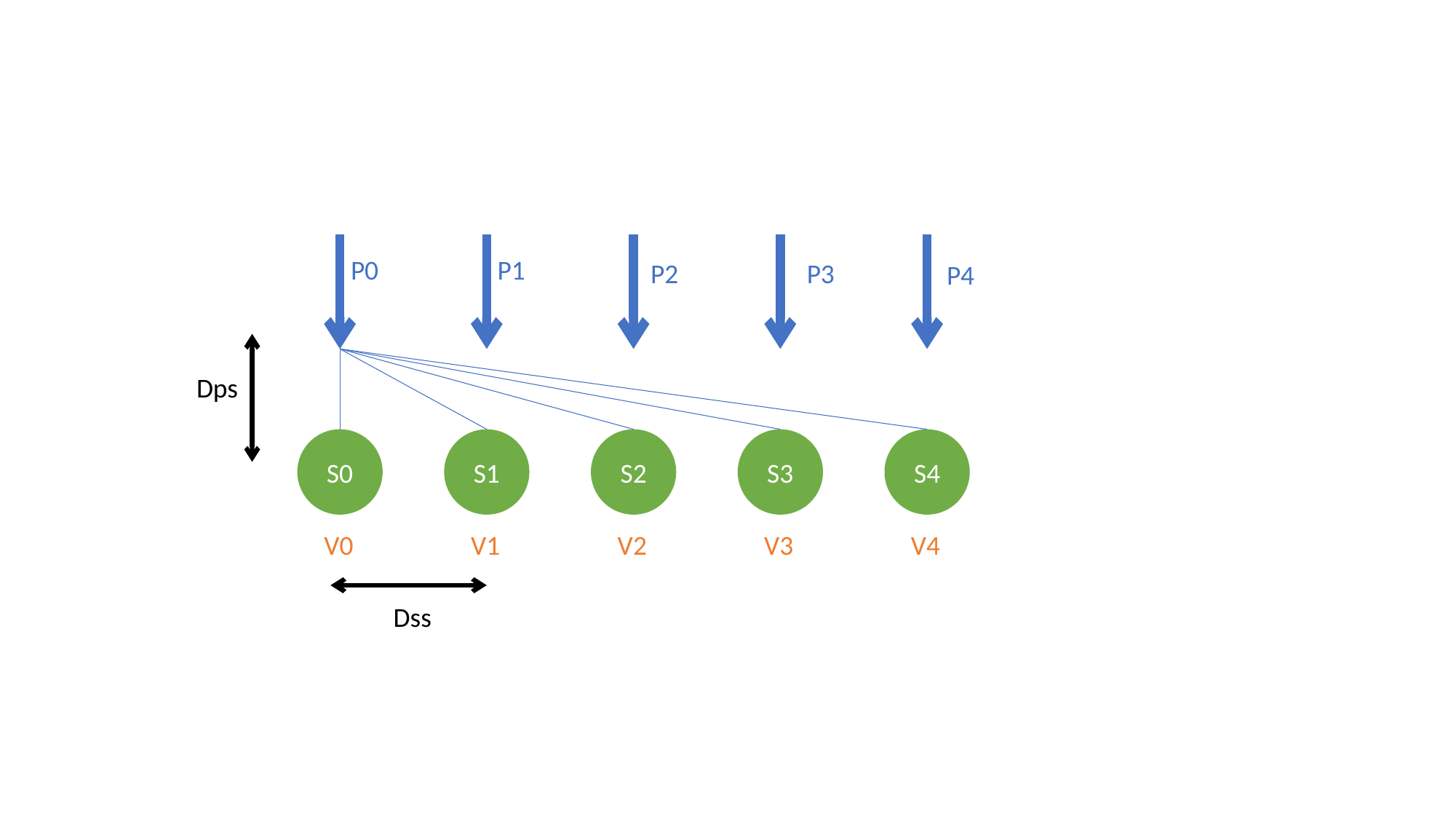

P0
P1
P2
P3
P4
Dps
S0
S1
S2
S3
S4
V0
V1
V2
V3
V4
Dss